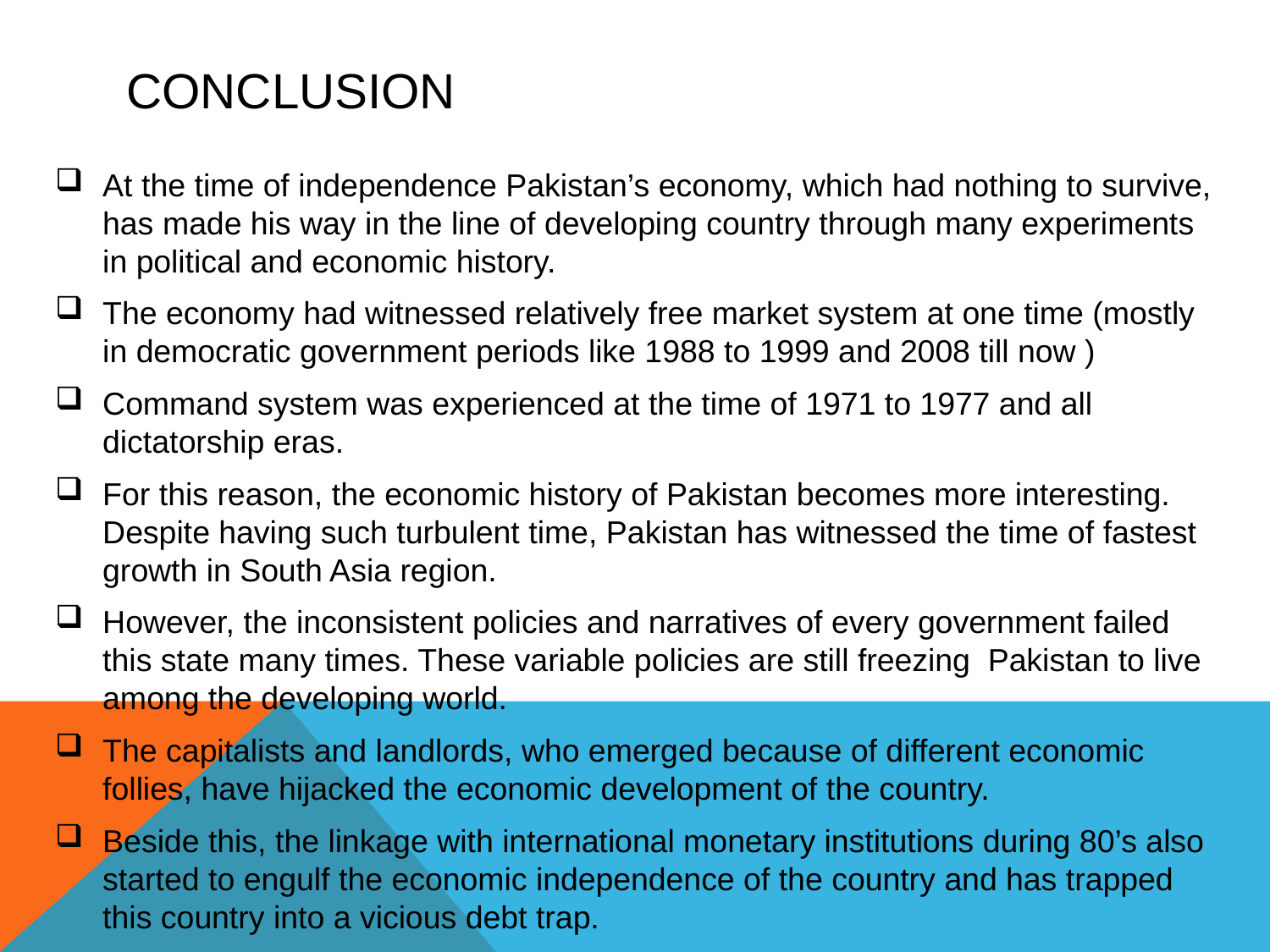

# Conclusion
At the time of independence Pakistan’s economy, which had nothing to survive, has made his way in the line of developing country through many experiments in political and economic history.
The economy had witnessed relatively free market system at one time (mostly in democratic government periods like 1988 to 1999 and 2008 till now )
Command system was experienced at the time of 1971 to 1977 and all dictatorship eras.
For this reason, the economic history of Pakistan becomes more interesting. Despite having such turbulent time, Pakistan has witnessed the time of fastest growth in South Asia region.
However, the inconsistent policies and narratives of every government failed this state many times. These variable policies are still freezing  Pakistan to live among the developing world.
The capitalists and landlords, who emerged because of different economic follies, have hijacked the economic development of the country.
Beside this, the linkage with international monetary institutions during 80’s also started to engulf the economic independence of the country and has trapped this country into a vicious debt trap.